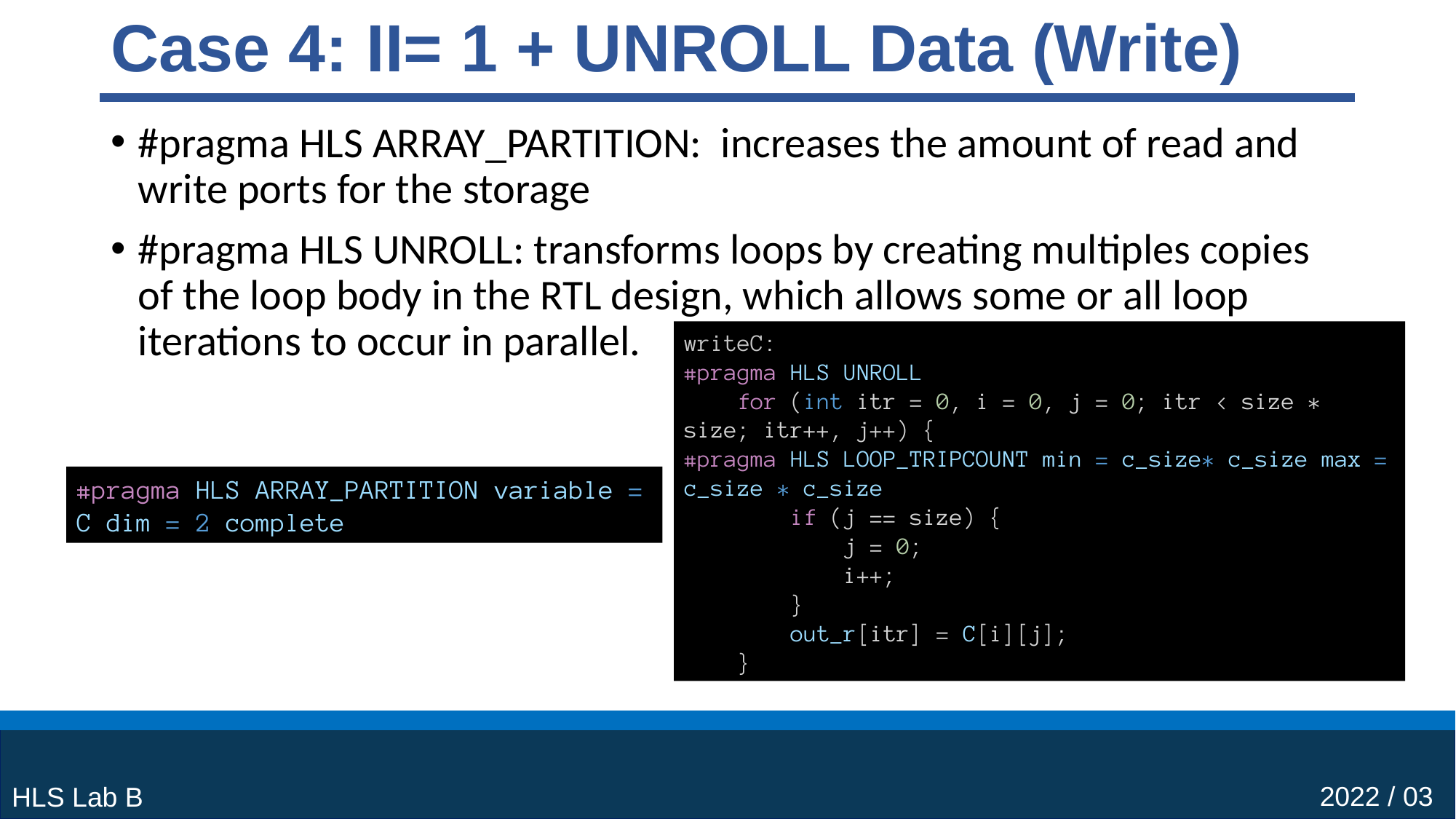

# Case 4: II= 1 + UNROLL Data (Write)
#pragma HLS ARRAY_PARTITION:  increases the amount of read and write ports for the storage
#pragma HLS UNROLL: transforms loops by creating multiples copies of the loop body in the RTL design, which allows some or all loop iterations to occur in parallel.

writeC:
#pragma HLS UNROLL
    for (int itr = 0, i = 0, j = 0; itr < size * size; itr++, j++) {
#pragma HLS LOOP_TRIPCOUNT min = c_size* c_size max = c_size * c_size
        if (j == size) {
            j = 0;
            i++;
        }
        out_r[itr] = C[i][j];
    }
#pragma HLS ARRAY_PARTITION variable = C dim = 2 complete

2022 / 03
HLS Lab B